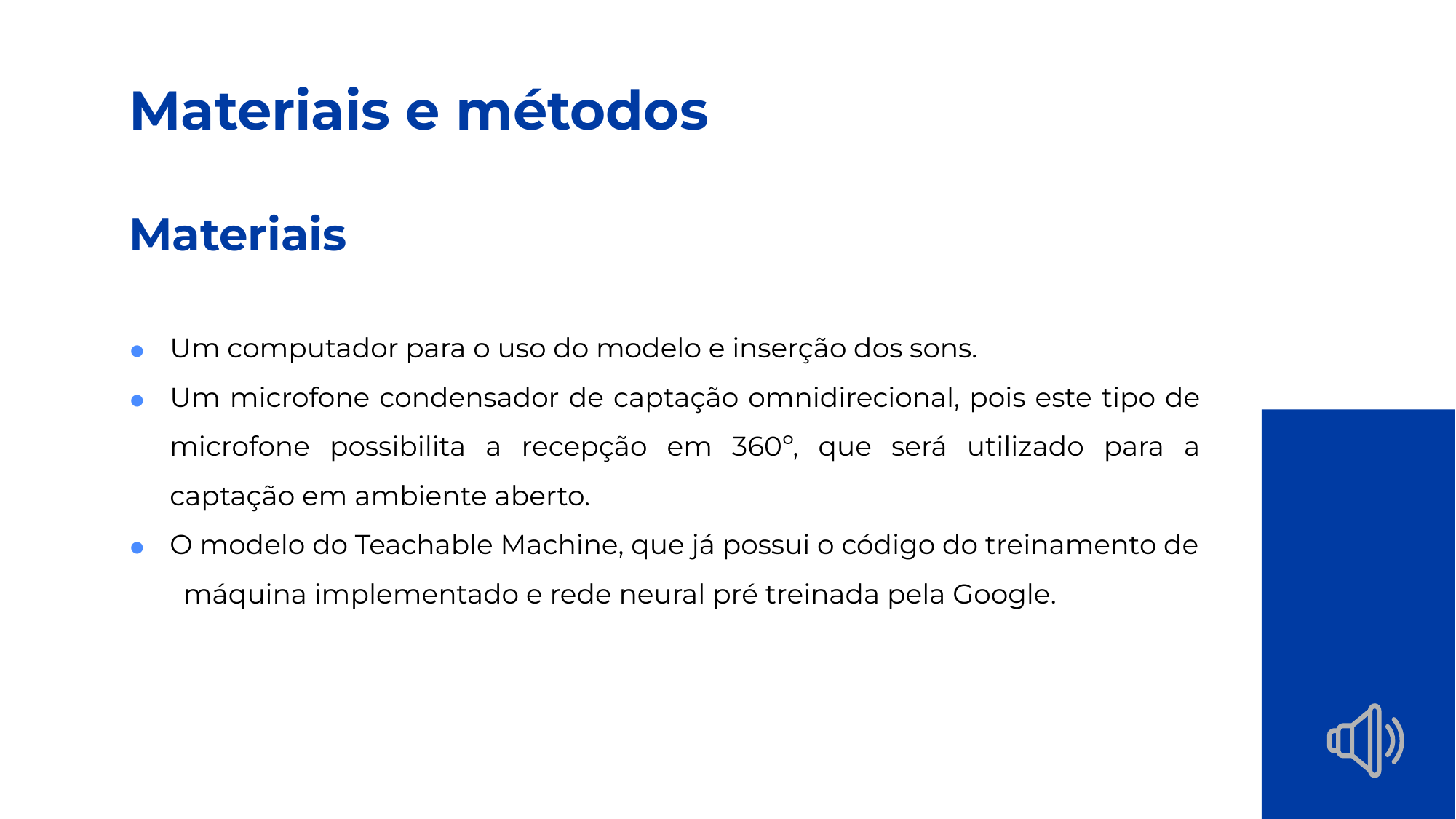

# Materiais e métodos
Materiais

Um computador para o uso do modelo e inserção dos sons.
Um microfone condensador de captação omnidirecional, pois este tipo de microfone possibilita a recepção em 360º, que será utilizado para a captação em ambiente aberto.
O modelo do Teachable Machine, que já possui o código do treinamento de
máquina implementado e rede neural pré treinada pela Google.